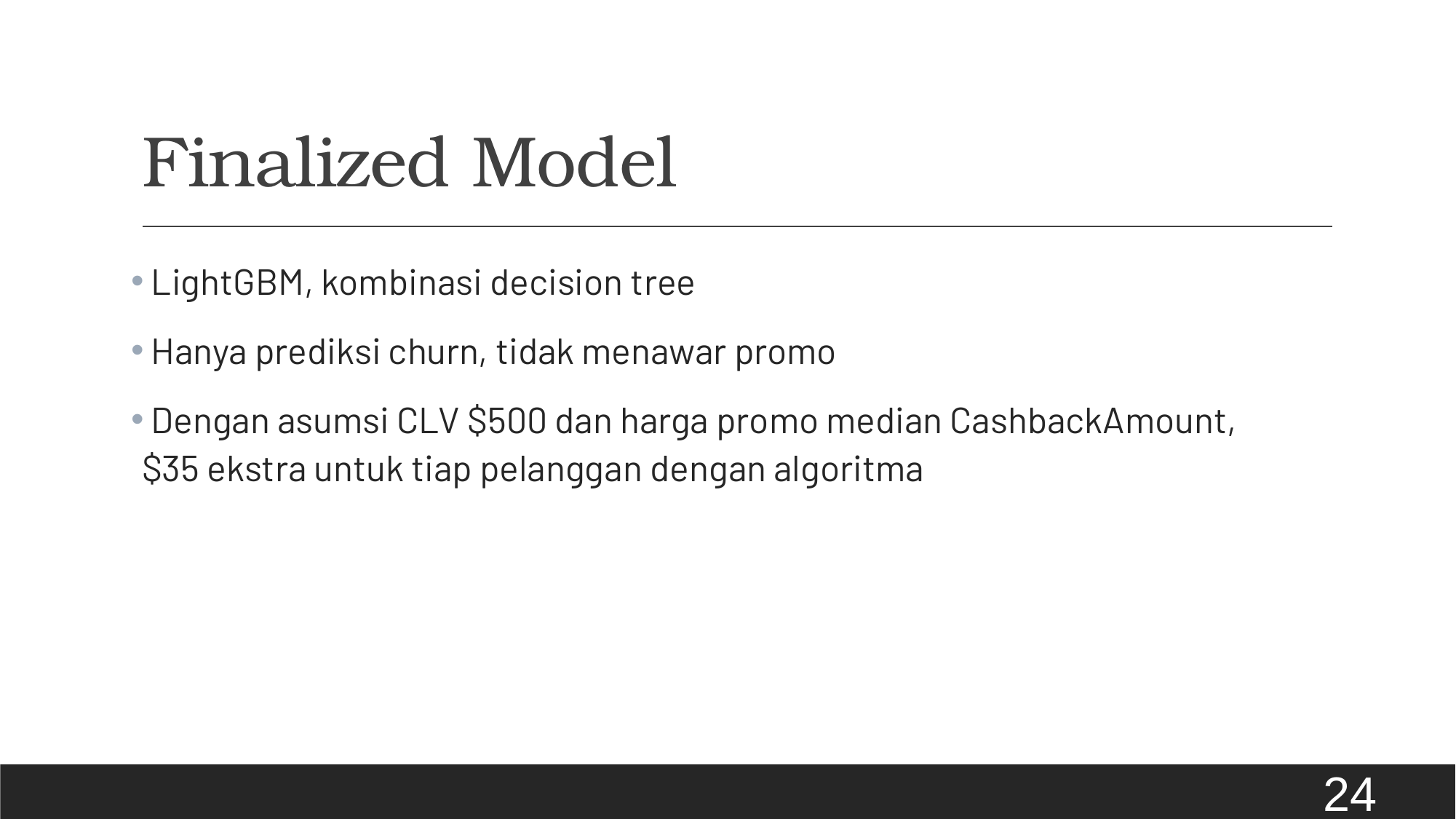

# Finalized Model
 LightGBM, kombinasi decision tree
 Hanya prediksi churn, tidak menawar promo
 Dengan asumsi CLV $500 dan harga promo median CashbackAmount, $35 ekstra untuk tiap pelanggan dengan algoritma

24